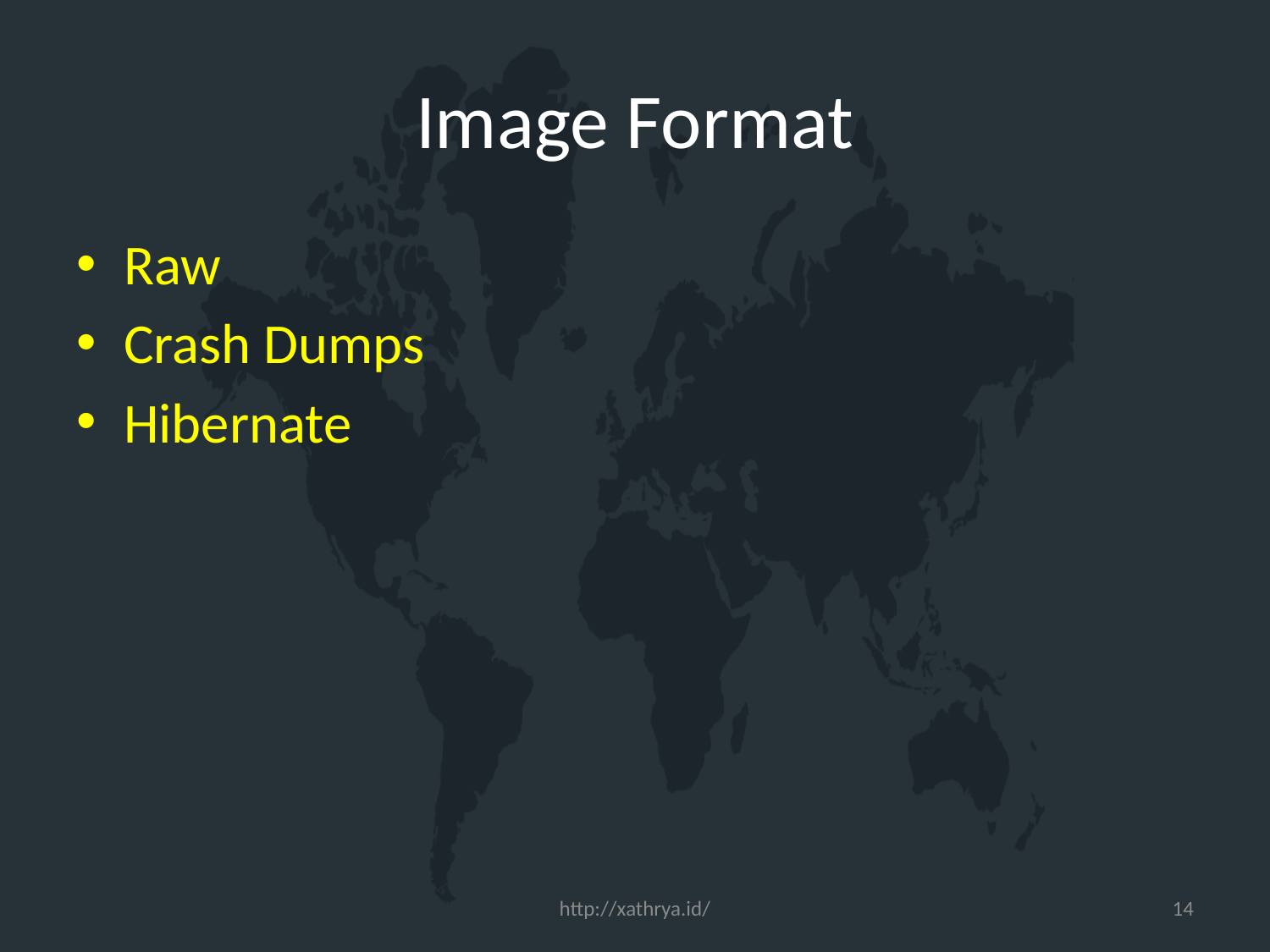

# Image Format
Raw
Crash Dumps
Hibernate
http://xathrya.id/
14